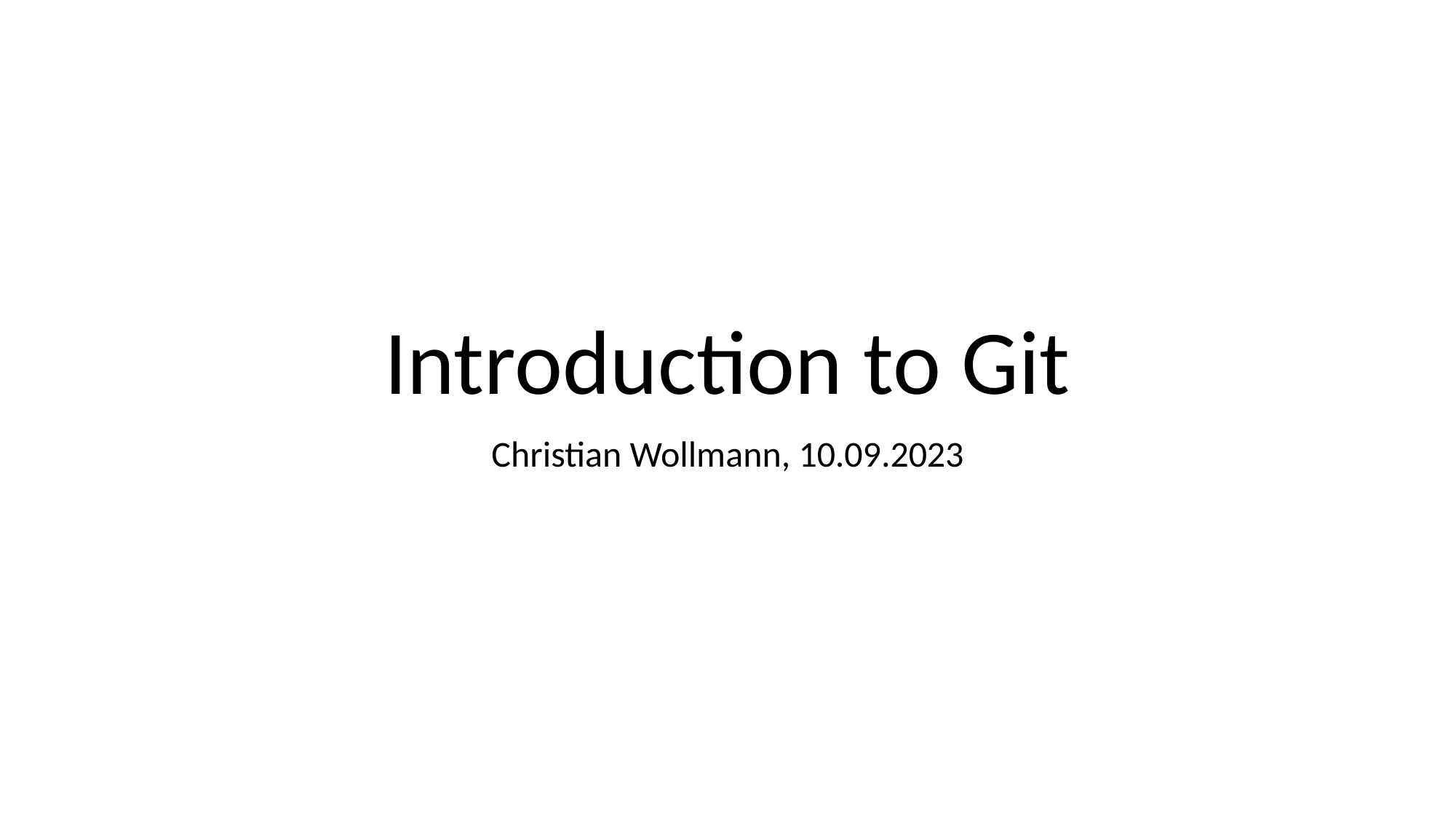

# Introduction to Git
Christian Wollmann, 10.09.2023